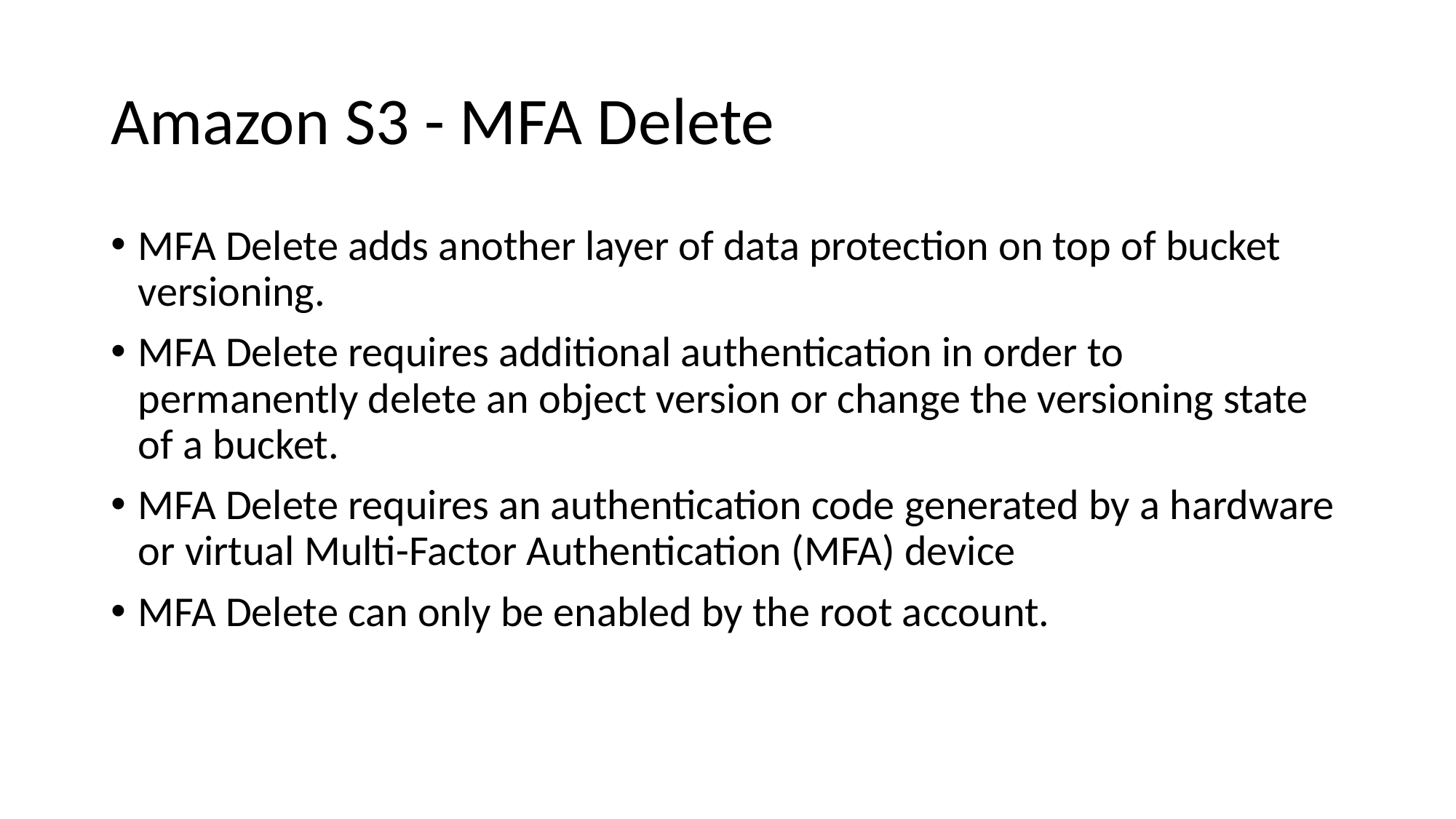

# Amazon S3 - MFA Delete
MFA Delete adds another layer of data protection on top of bucket versioning.
MFA Delete requires additional authentication in order to permanently delete an object version or change the versioning state of a bucket.
MFA Delete requires an authentication code generated by a hardware or virtual Multi-Factor Authentication (MFA) device
MFA Delete can only be enabled by the root account.